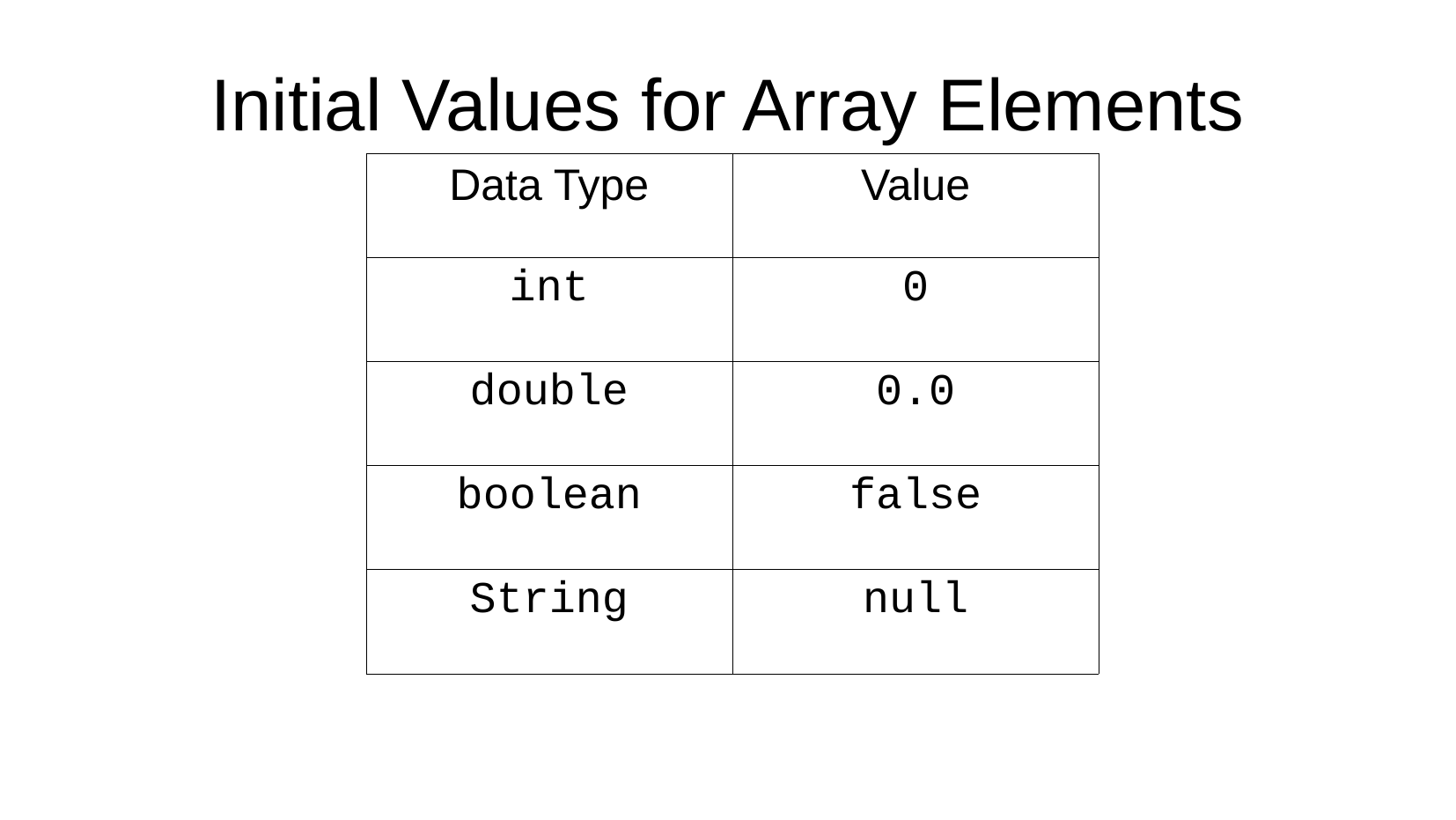

Initial Values for Array Elements
| Data Type | Value |
| --- | --- |
| int | 0 |
| double | 0.0 |
| boolean | false |
| String | null |